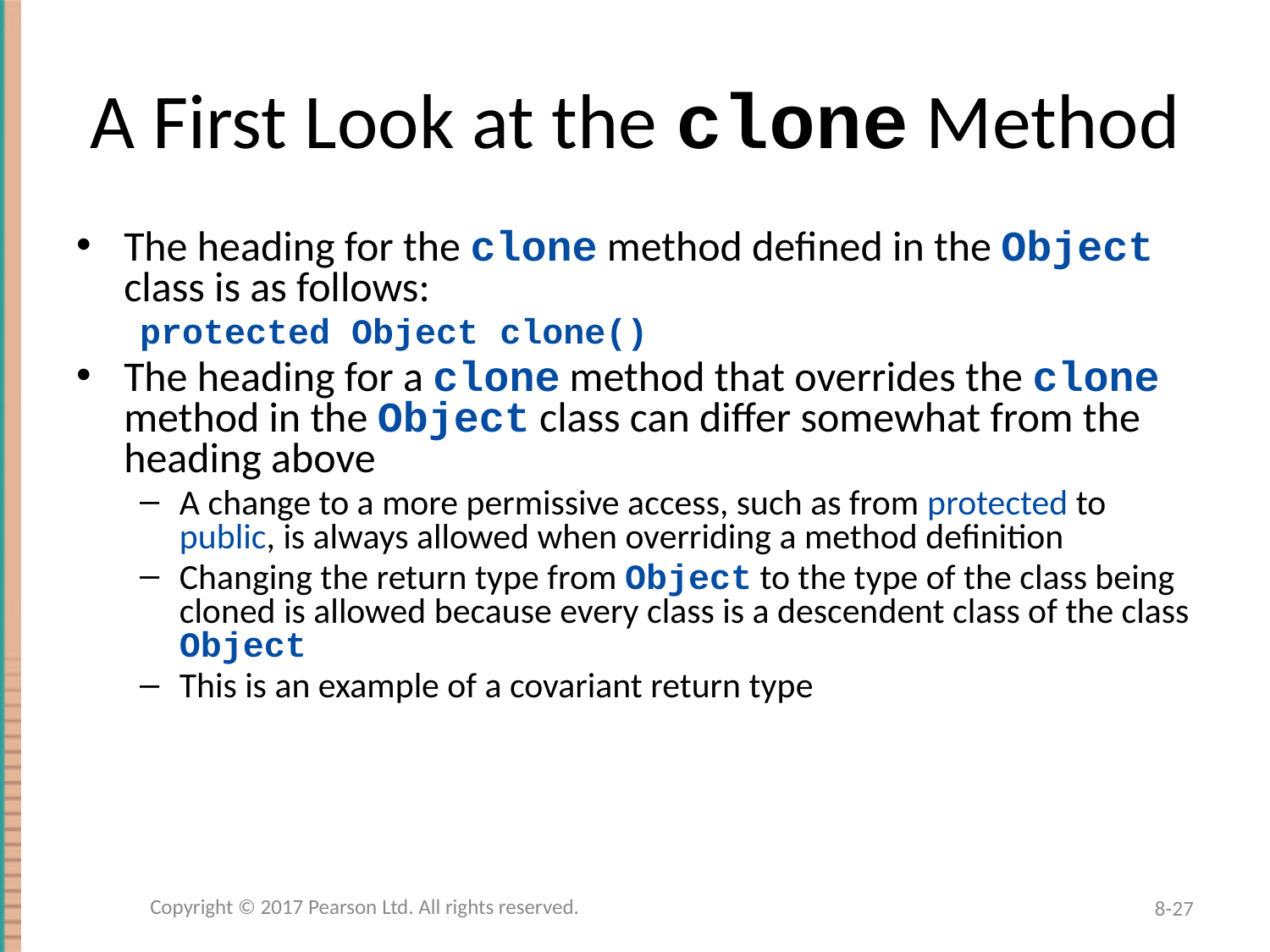

# A First Look at the clone Method
The heading for the clone method defined in the Object class is as follows:
protected Object clone()
The heading for a clone method that overrides the clone method in the Object class can differ somewhat from the heading above
A change to a more permissive access, such as from protected to public, is always allowed when overriding a method definition
Changing the return type from Object to the type of the class being cloned is allowed because every class is a descendent class of the class Object
This is an example of a covariant return type
Copyright © 2017 Pearson Ltd. All rights reserved.
8-27